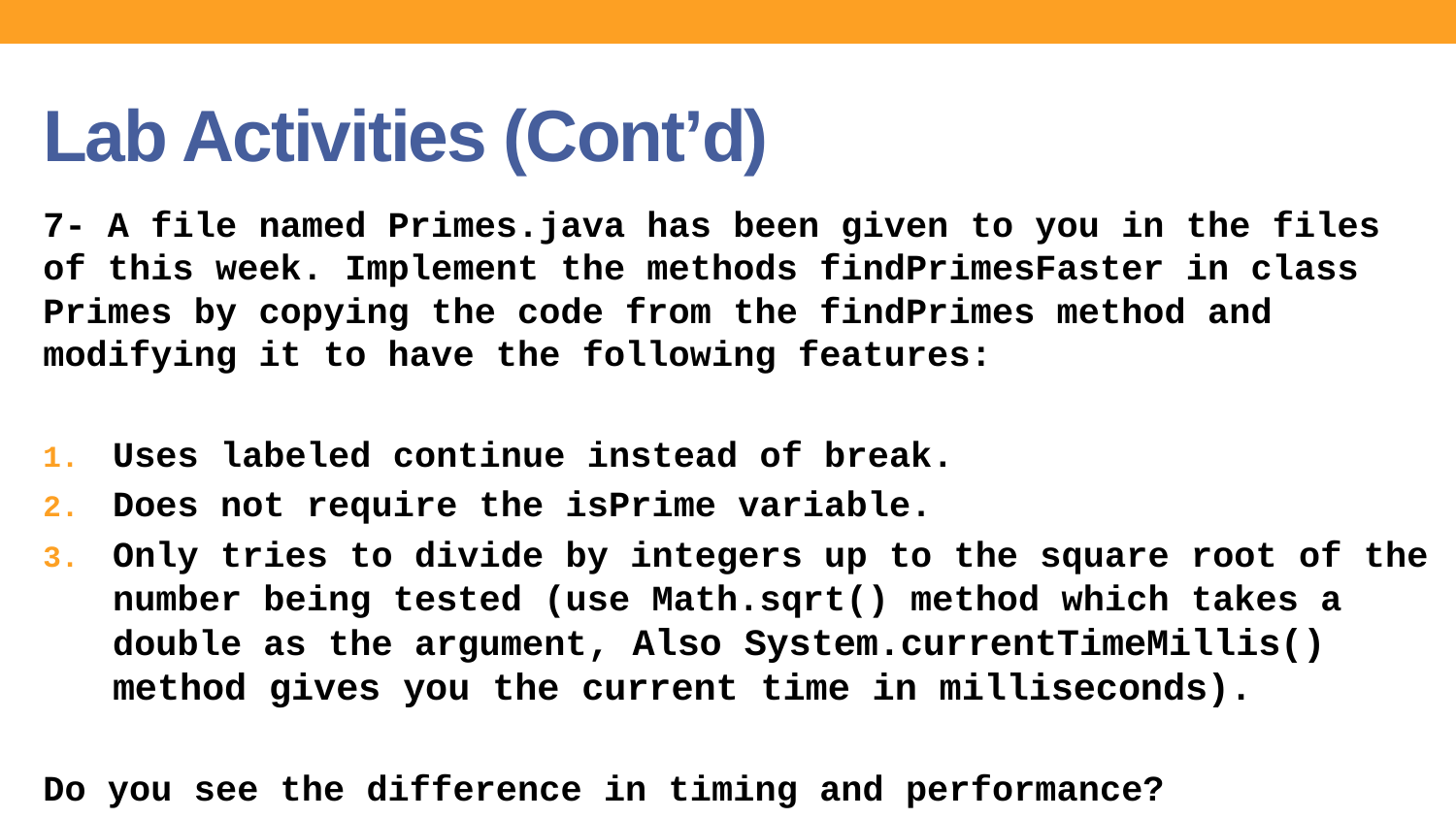

# Lab Activities (Cont’d)
7- A file named Primes.java has been given to you in the files of this week. Implement the methods findPrimesFaster in class Primes by copying the code from the findPrimes method and modifying it to have the following features:

Uses labeled continue instead of break.
Does not require the isPrime variable.
Only tries to divide by integers up to the square root of the number being tested (use Math.sqrt() method which takes a double as the argument, Also System.currentTimeMillis() method gives you the current time in milliseconds).

Do you see the difference in timing and performance?